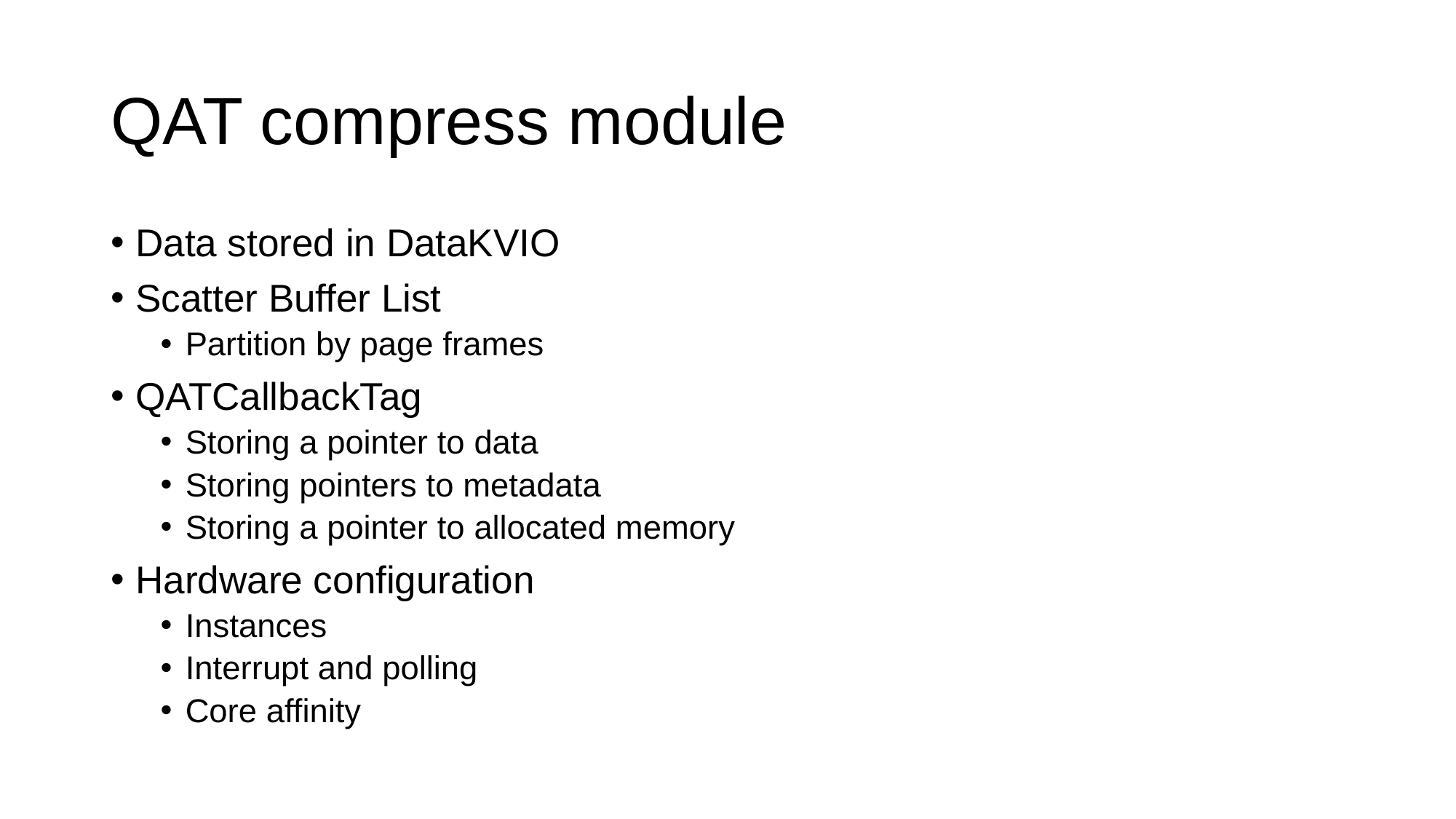

# QAT compress module
Data stored in DataKVIO
Scatter Buffer List
Partition by page frames
QATCallbackTag
Storing a pointer to data
Storing pointers to metadata
Storing a pointer to allocated memory
Hardware configuration
Instances
Interrupt and polling
Core affinity